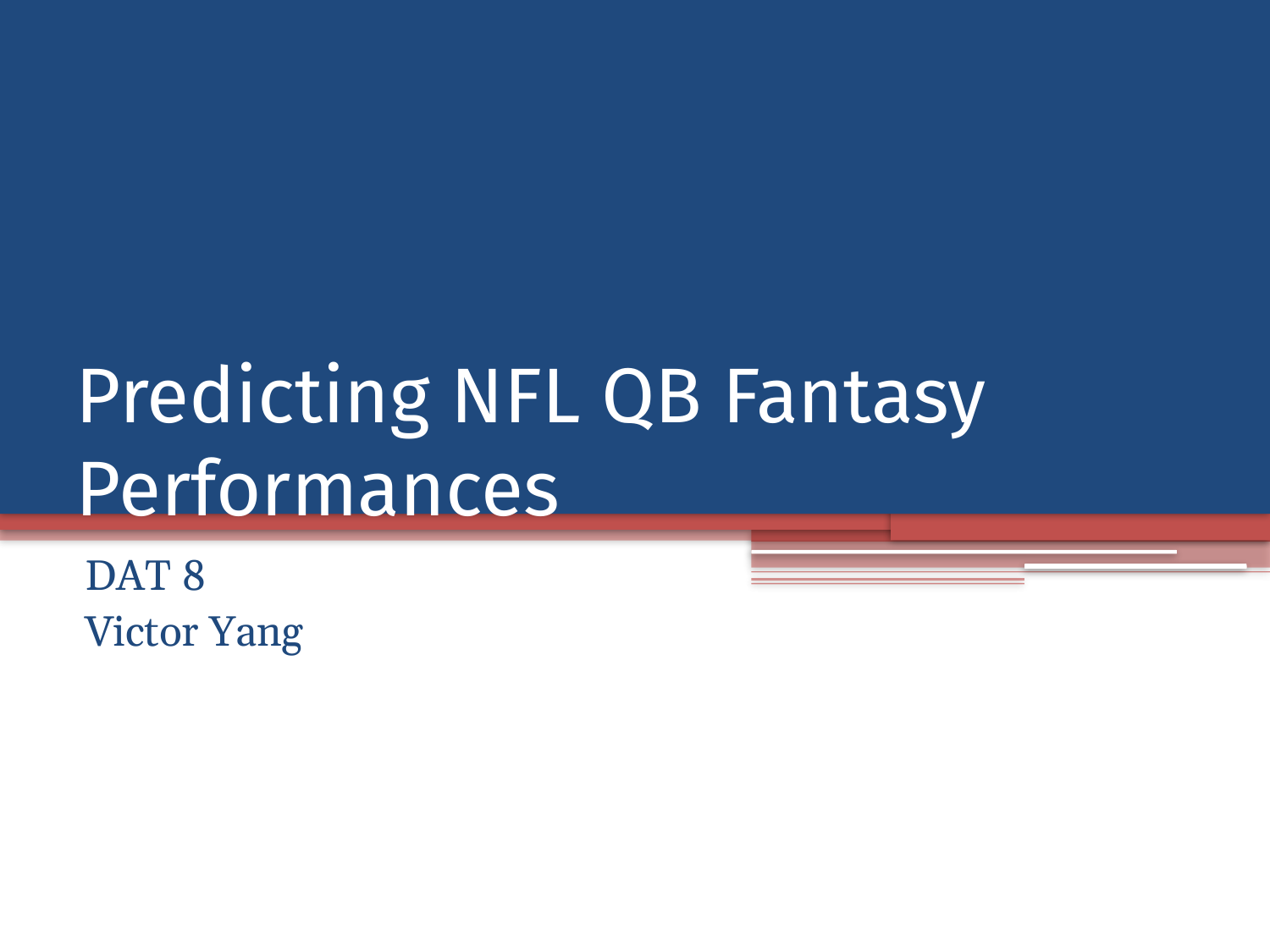

# Predicting NFL QB Fantasy Performances
DAT 8
Victor Yang